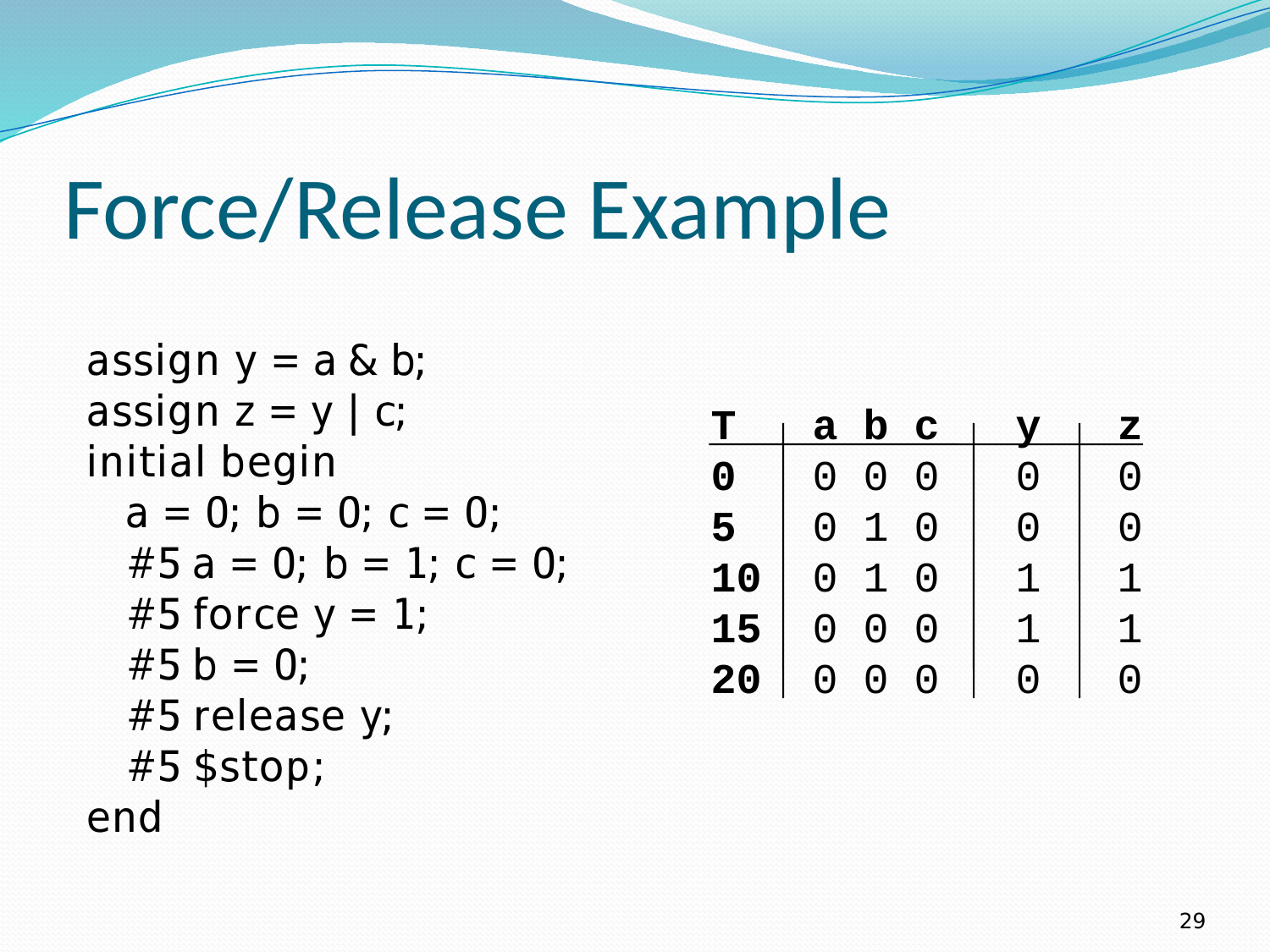

# Force/Release Example
assign y = a & b;
assign z = y | c;
initial begin
   a = 0; b = 0; c = 0;
   #5 a = 0; b = 1; c = 0;
   #5 force y = 1;
   #5 b = 0;
   #5 release y;
   #5 $stop;
end
T   a b c   y   z
0   0 0 0   0   0
5   0 1 0   0   0
10  0 1 0   1   1
15  0 0 0   1   1
20  0 0 0   0   0

29